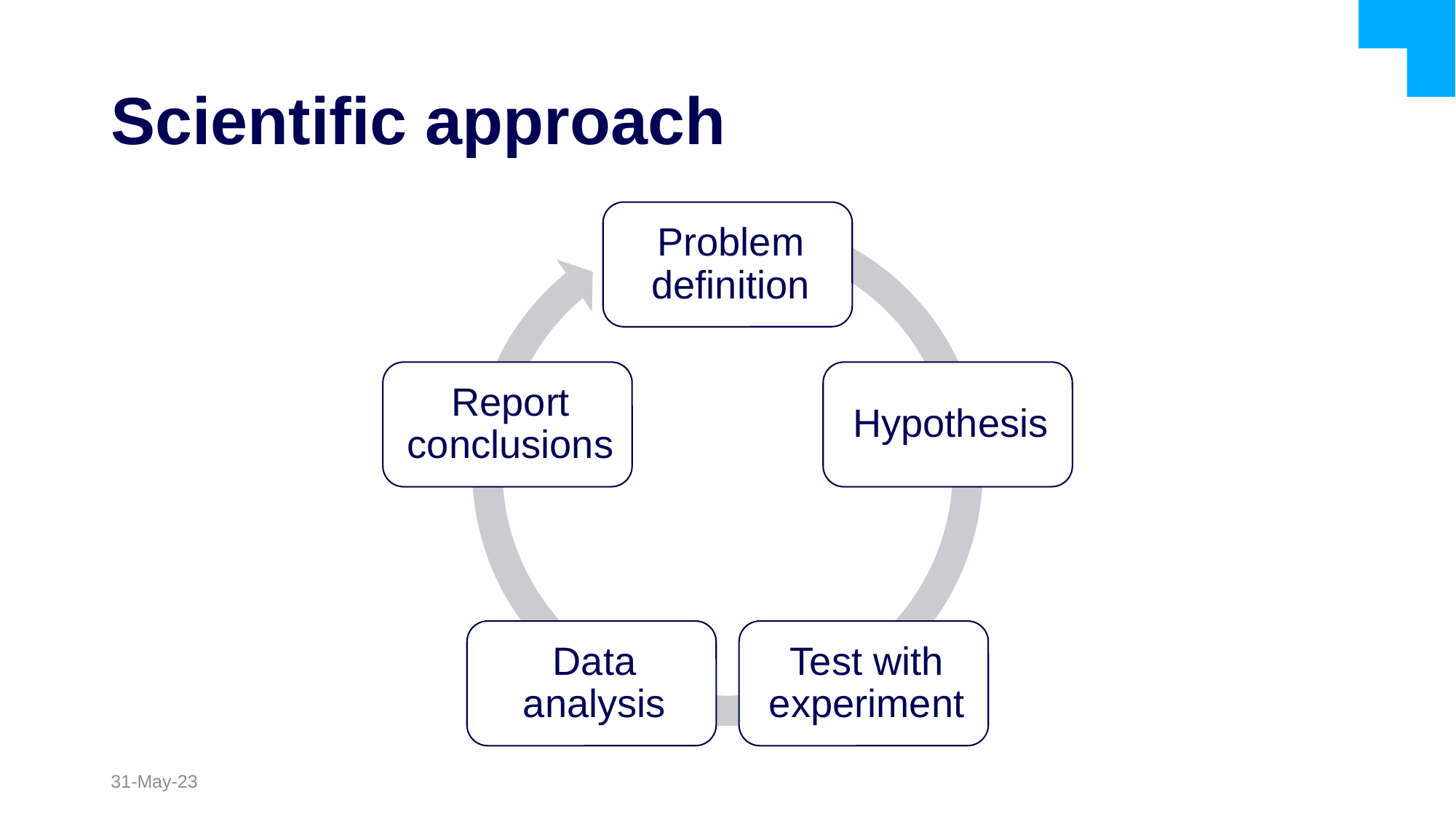

# Scientific approach
Problem definition
Hypothesis
Test with experiment
Data analysis
Report conclusions
31-May-23